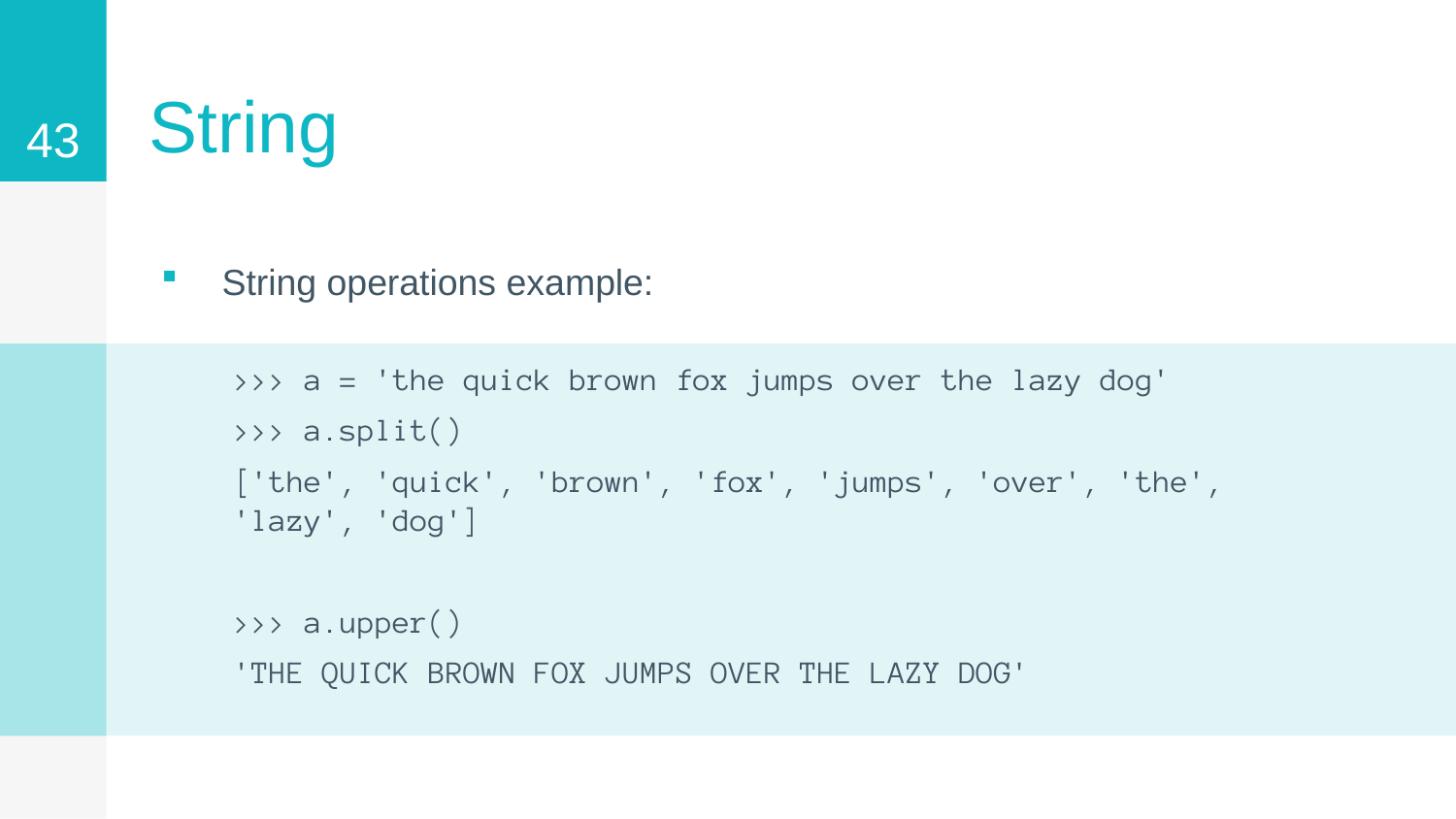

43
# String
String operations example:
>>> a = 'the quick brown fox jumps over the lazy dog'
>>> a.split()
['the', 'quick', 'brown', 'fox', 'jumps', 'over', 'the', 'lazy', 'dog']

>>> a.upper()
'THE QUICK BROWN FOX JUMPS OVER THE LAZY DOG'